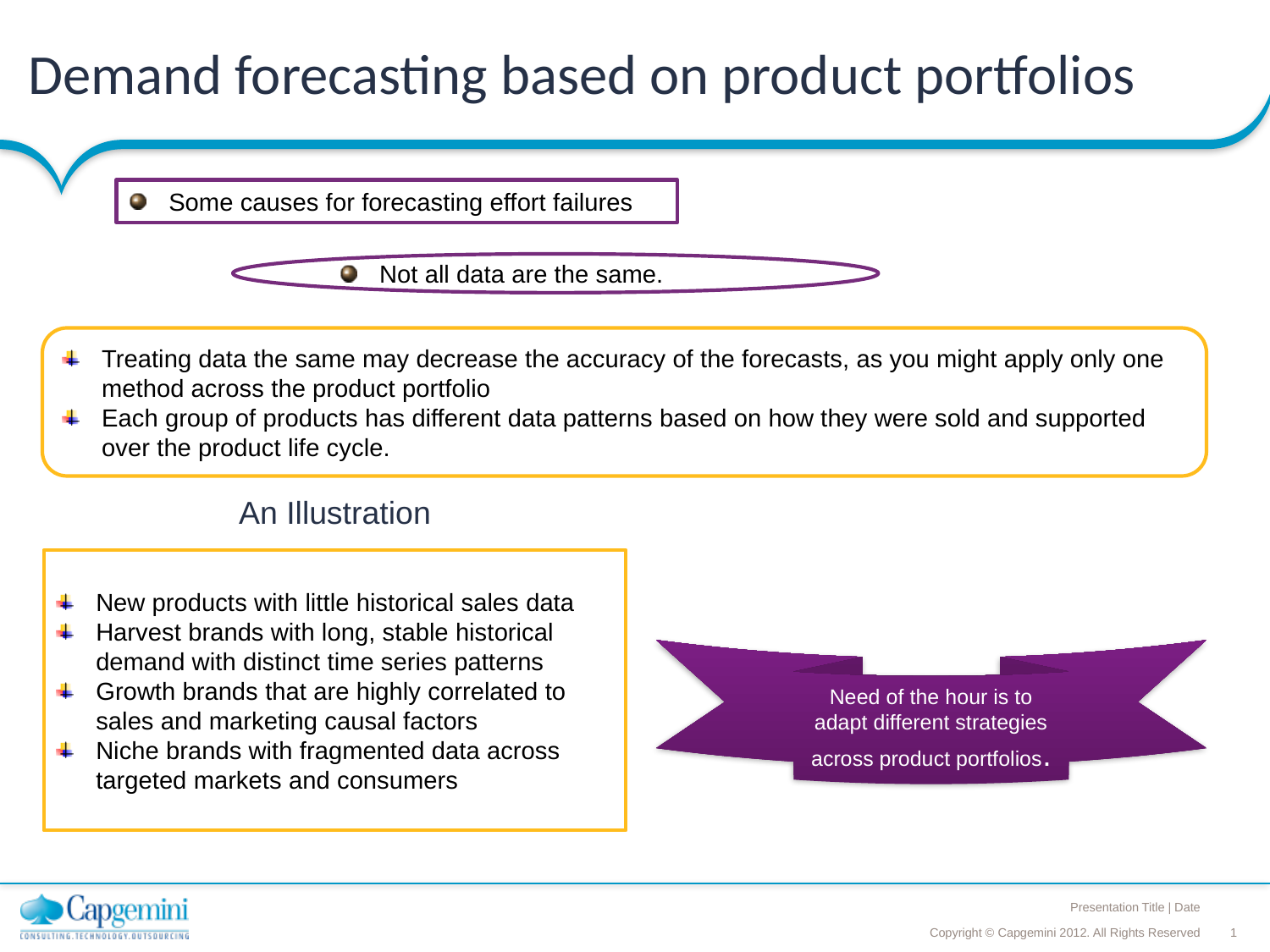

# Demand forecasting based on product portfolios
Some causes for forecasting effort failures
Not all data are the same.
Treating data the same may decrease the accuracy of the forecasts, as you might apply only one method across the product portfolio
Each group of products has different data patterns based on how they were sold and supported over the product life cycle.
An Illustration
New products with little historical sales data
Harvest brands with long, stable historical demand with distinct time series patterns
Growth brands that are highly correlated to sales and marketing causal factors
Niche brands with fragmented data across targeted markets and consumers
Need of the hour is to adapt different strategies across product portfolios.